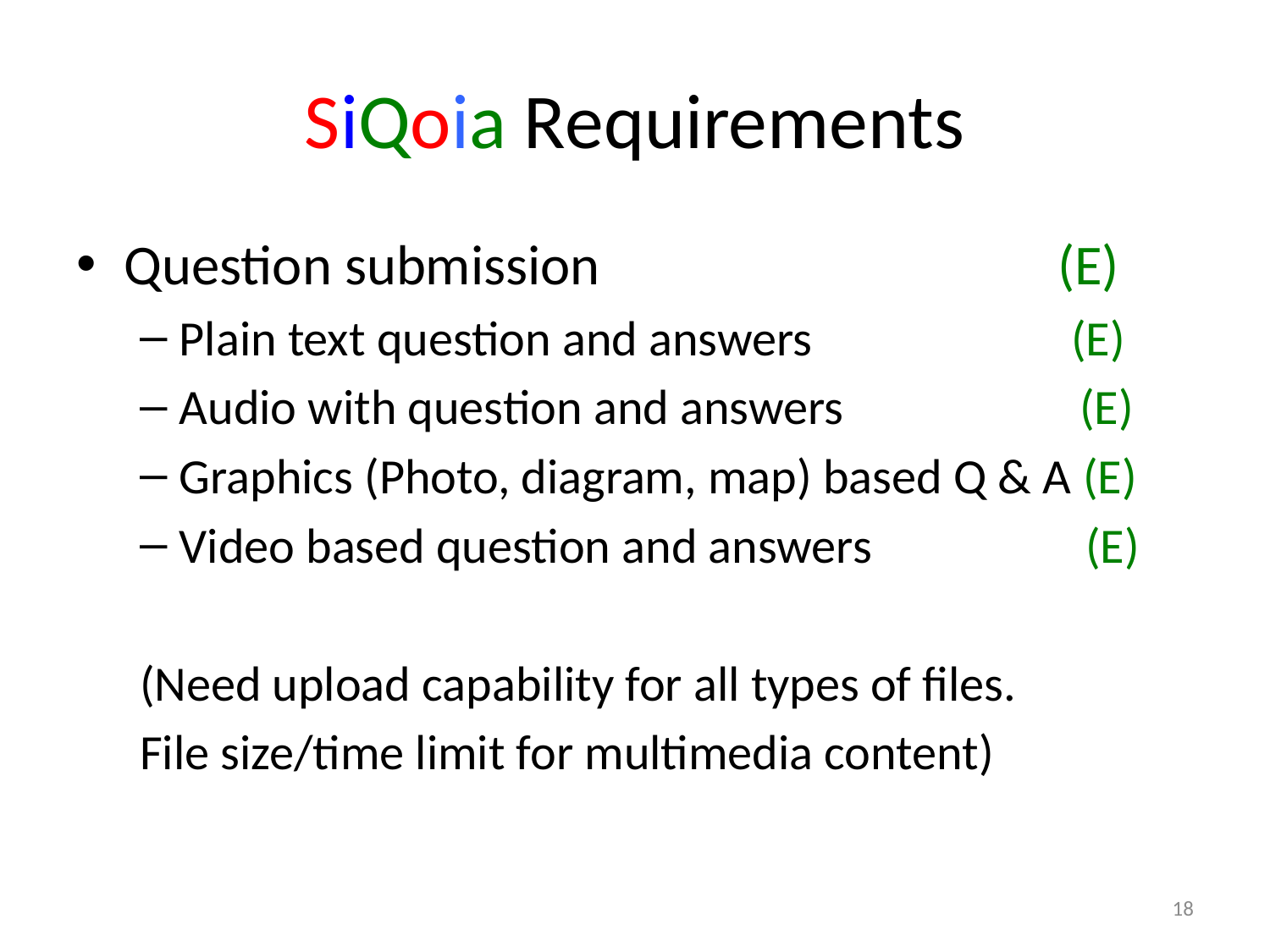

# SiQoia Requirements
Question submission                                    (E)
Plain text question and answers                       (E)
Audio with question and answers                     (E)
Graphics (Photo, diagram, map) based Q & A (E)
Video based question and answers                   (E)

(Need upload capability for all types of files.
File size/time limit for multimedia content)
18